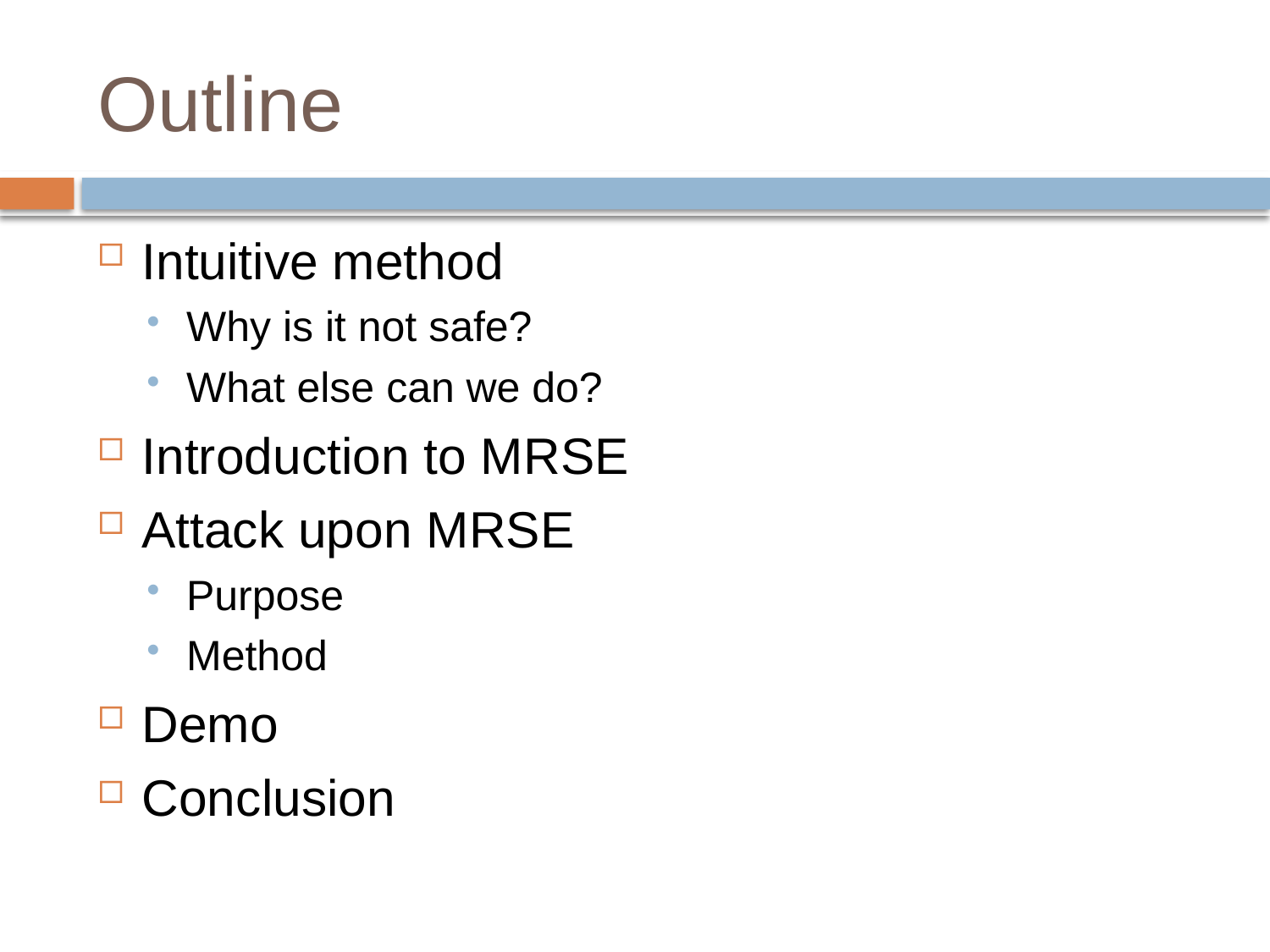

# Outline
Intuitive method
Why is it not safe?
What else can we do?
Introduction to MRSE
Attack upon MRSE
Purpose
Method
Demo
Conclusion